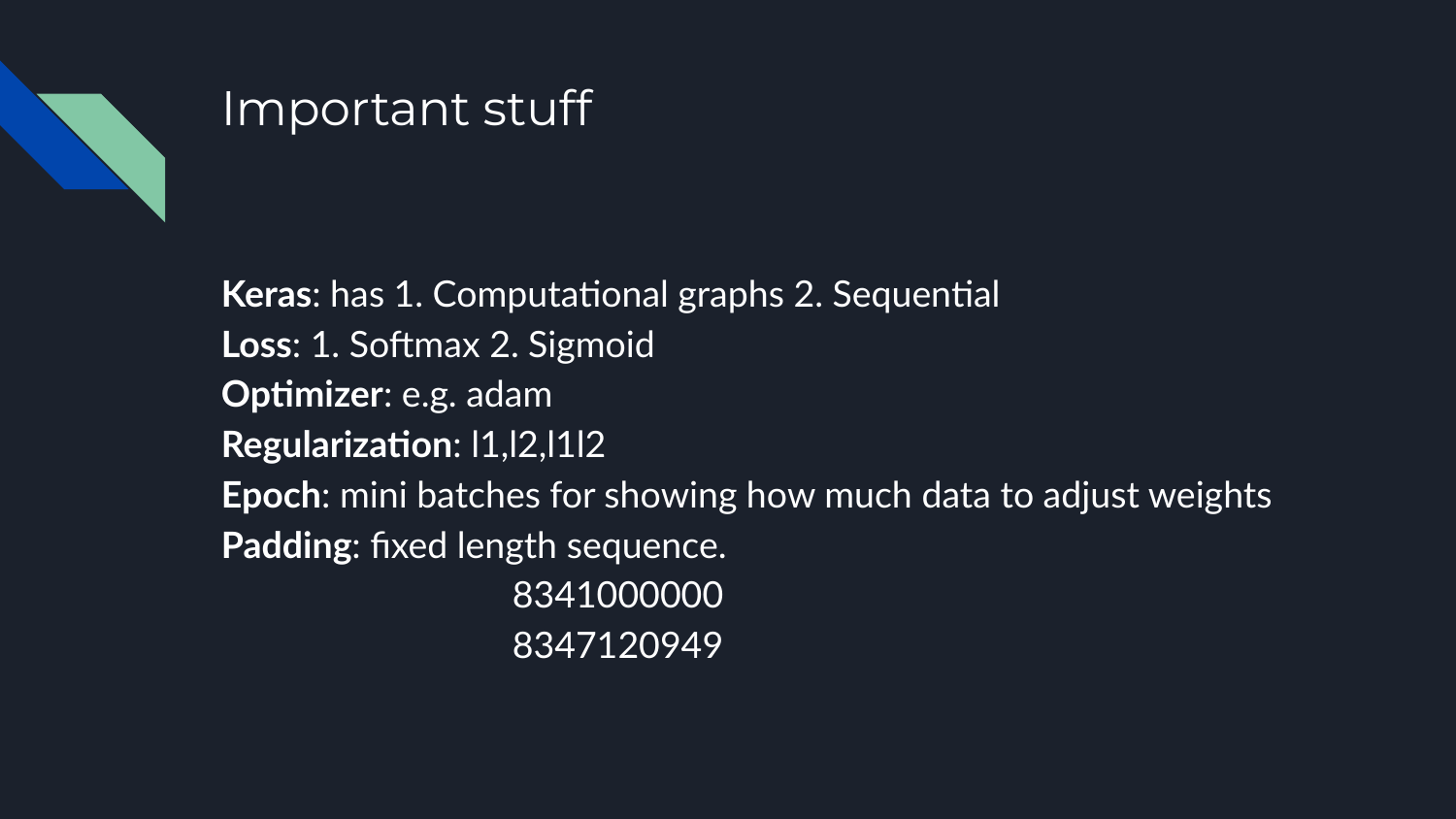

# Important stuff

Keras: has 1. Computational graphs 2. Sequential
Loss: 1. Softmax 2. Sigmoid
Optimizer: e.g. adam
Regularization: l1,l2,l1l2
Epoch: mini batches for showing how much data to adjust weights
Padding: fixed length sequence.
		8341000000
		8347120949